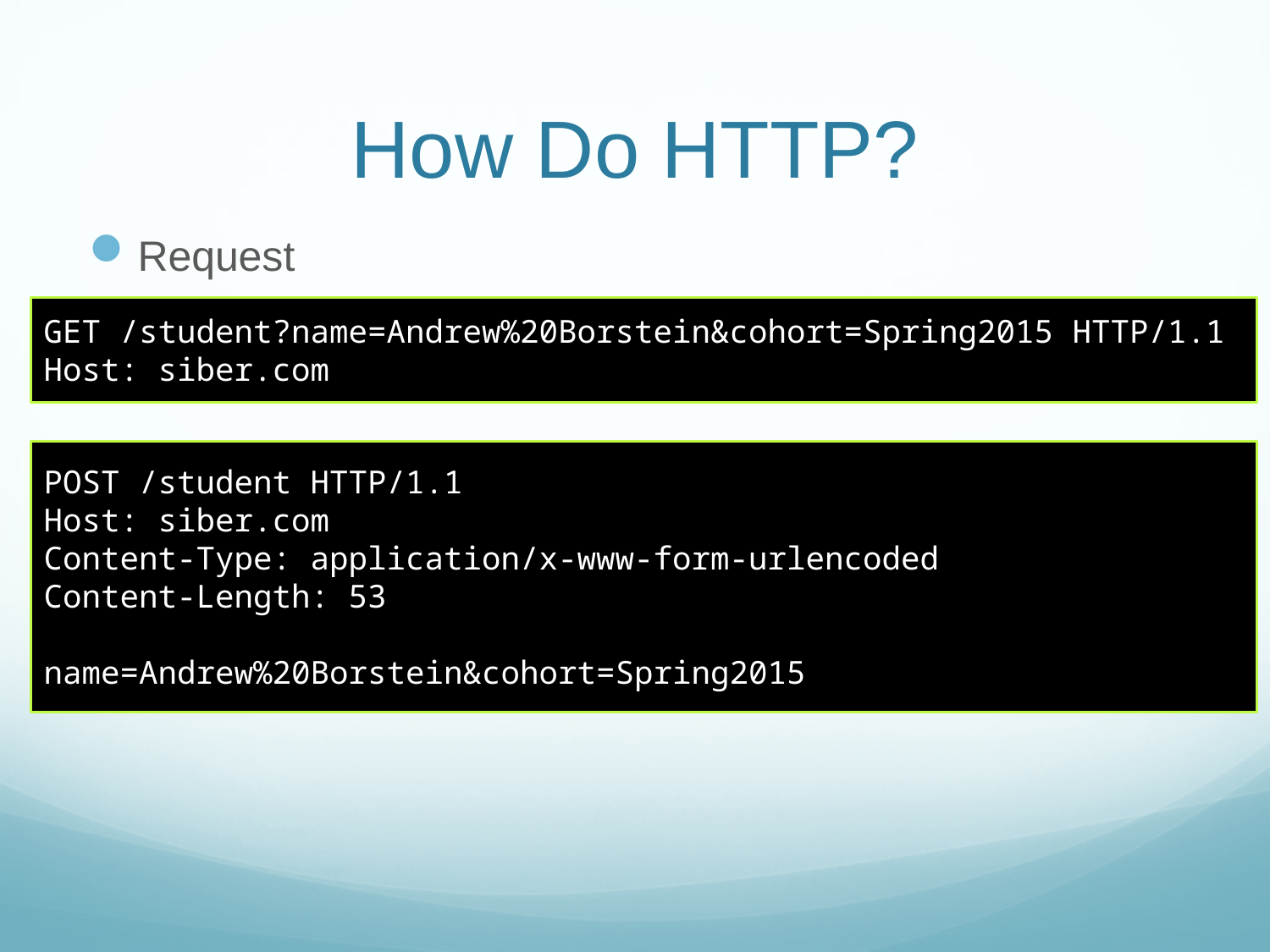

# How Do HTTP?
Request
GET /student?name=Andrew%20Borstein&cohort=Spring2015 HTTP/1.1
Host: siber.com
POST /student HTTP/1.1
Host: siber.com
Content-Type: application/x-www-form-urlencoded
Content-Length: 53

name=Andrew%20Borstein&cohort=Spring2015